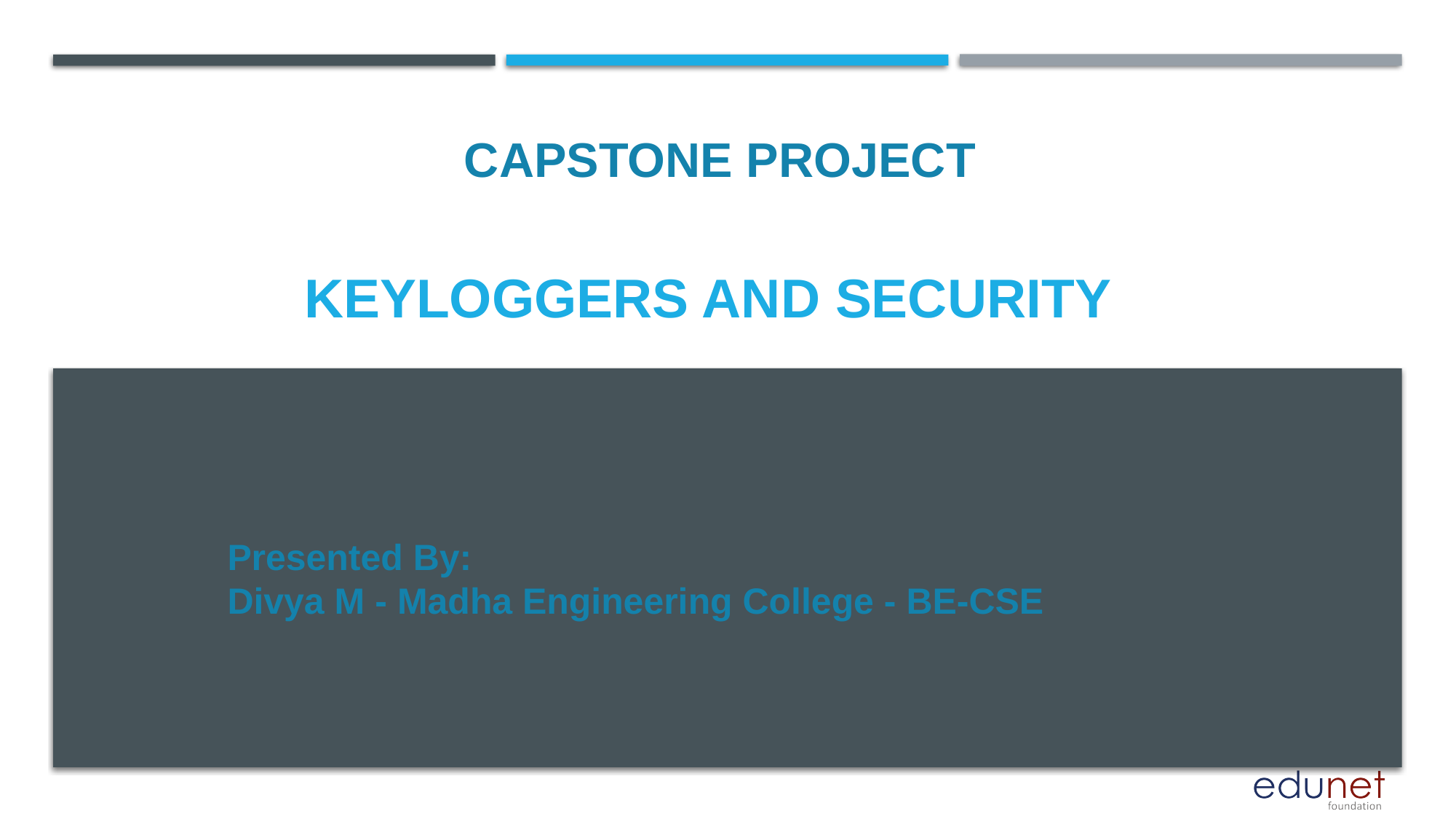

CAPSTONE PROJECT
# Keyloggers and security
Presented By:
Divya M - Madha Engineering College - BE-CSE